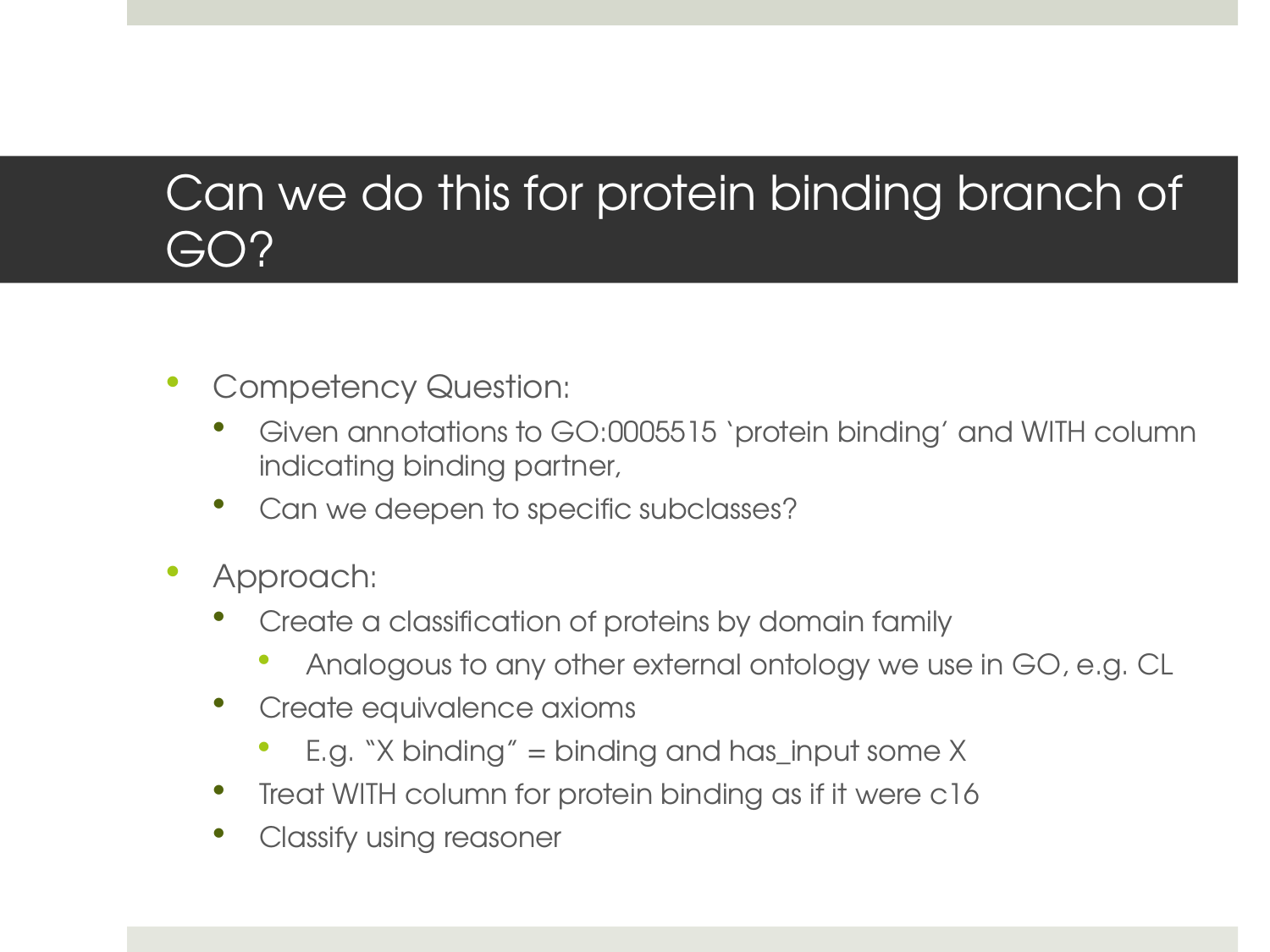

# Can we do this for protein binding branch of GO?
Competency Question:
Given annotations to GO:0005515 ‘protein binding’ and WITH column indicating binding partner,
Can we deepen to specific subclasses?
Approach:
Create a classification of proteins by domain family
Analogous to any other external ontology we use in GO, e.g. CL
Create equivalence axioms
E.g. “X binding” = binding and has_input some X
Treat WITH column for protein binding as if it were c16
Classify using reasoner